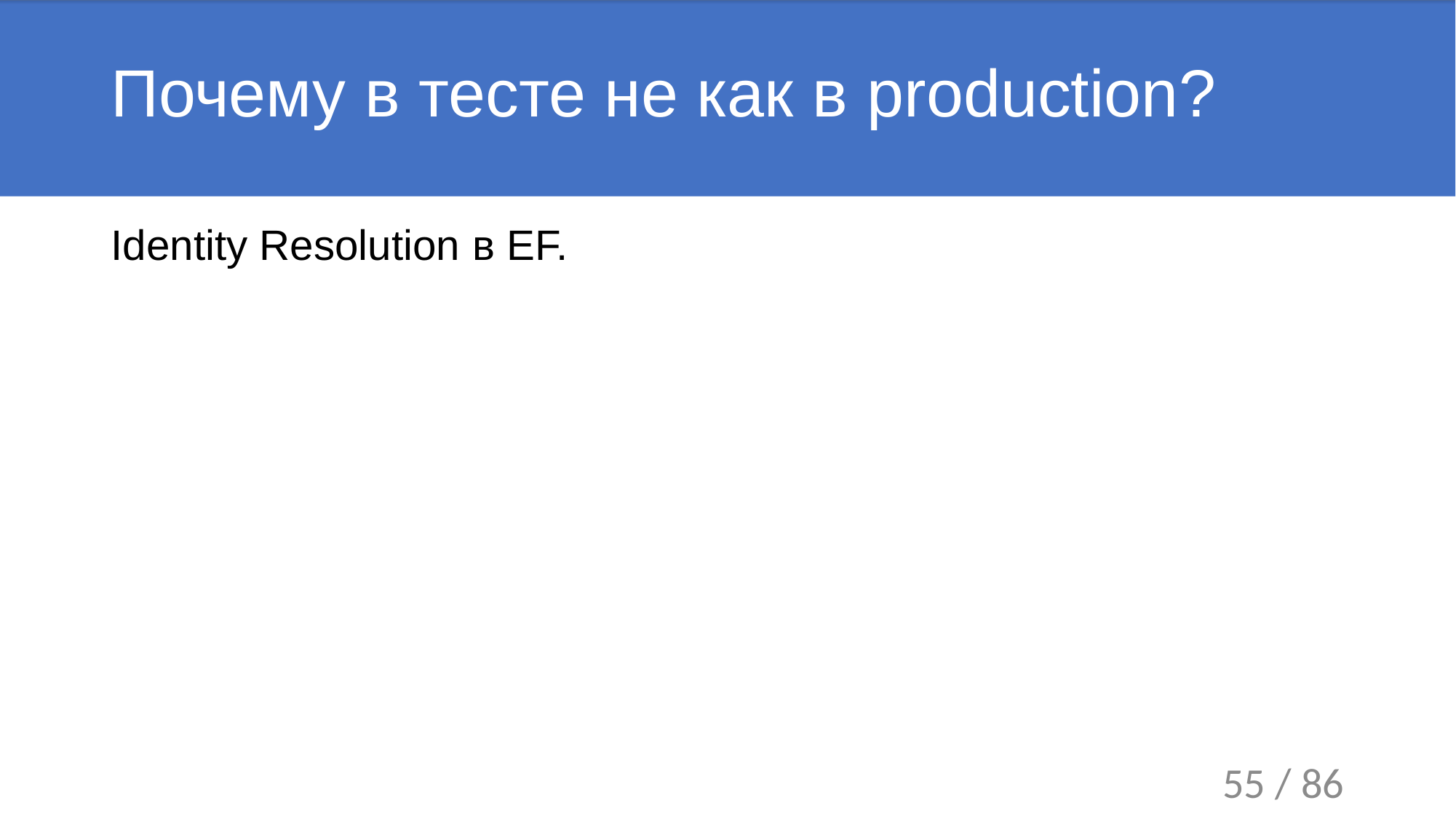

# Почему в тесте не как в production?
Identity Resolution в EF.
55